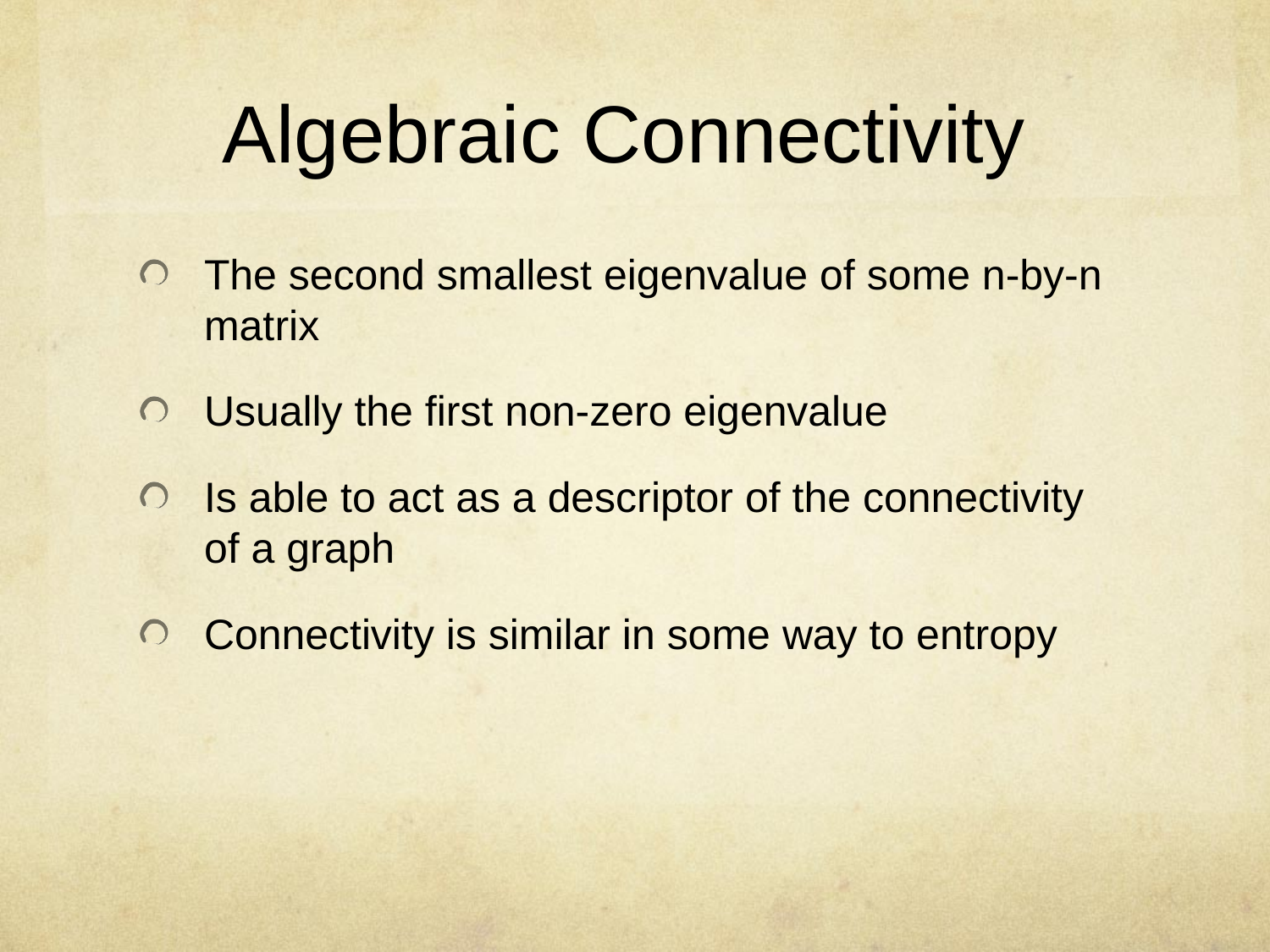

# Algebraic Connectivity
The second smallest eigenvalue of some n-by-n matrix
Usually the first non-zero eigenvalue
Is able to act as a descriptor of the connectivity of a graph
Connectivity is similar in some way to entropy